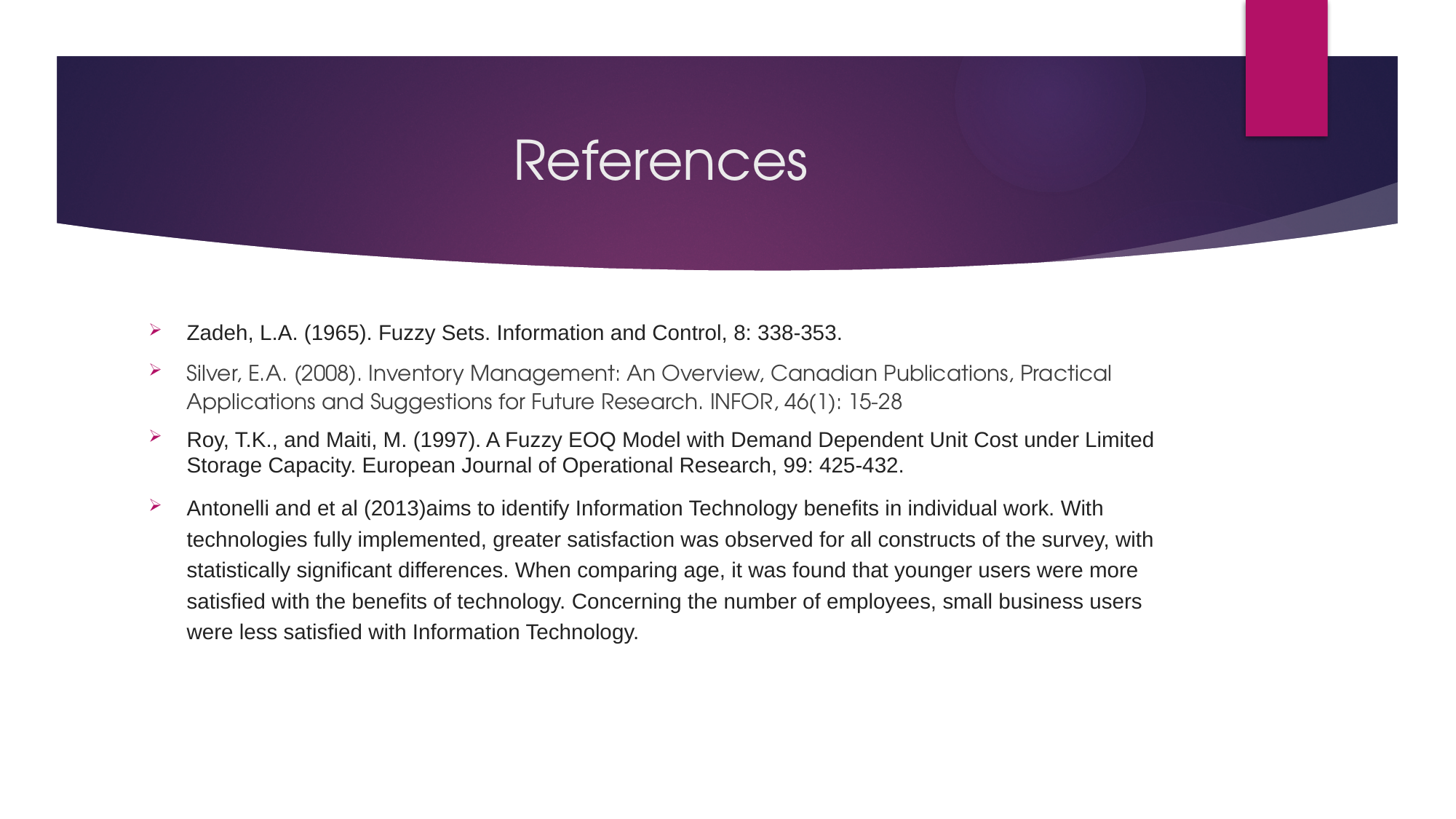

# References
Zadeh, L.A. (1965). Fuzzy Sets. Information and Control, 8: 338-353.
Silver, E.A. (2008). Inventory Management: An Overview, Canadian Publications, Practical Applications and Suggestions for Future Research. INFOR, 46(1): 15-28
Roy, T.K., and Maiti, M. (1997). A Fuzzy EOQ Model with Demand Dependent Unit Cost under Limited Storage Capacity. European Journal of Operational Research, 99: 425-432.
Antonelli and et al (2013)aims to identify Information Technology benefits in individual work. With technologies fully implemented, greater satisfaction was observed for all constructs of the survey, with statistically significant differences. When comparing age, it was found that younger users were more satisfied with the benefits of technology. Concerning the number of employees, small business users were less satisfied with Information Technology.